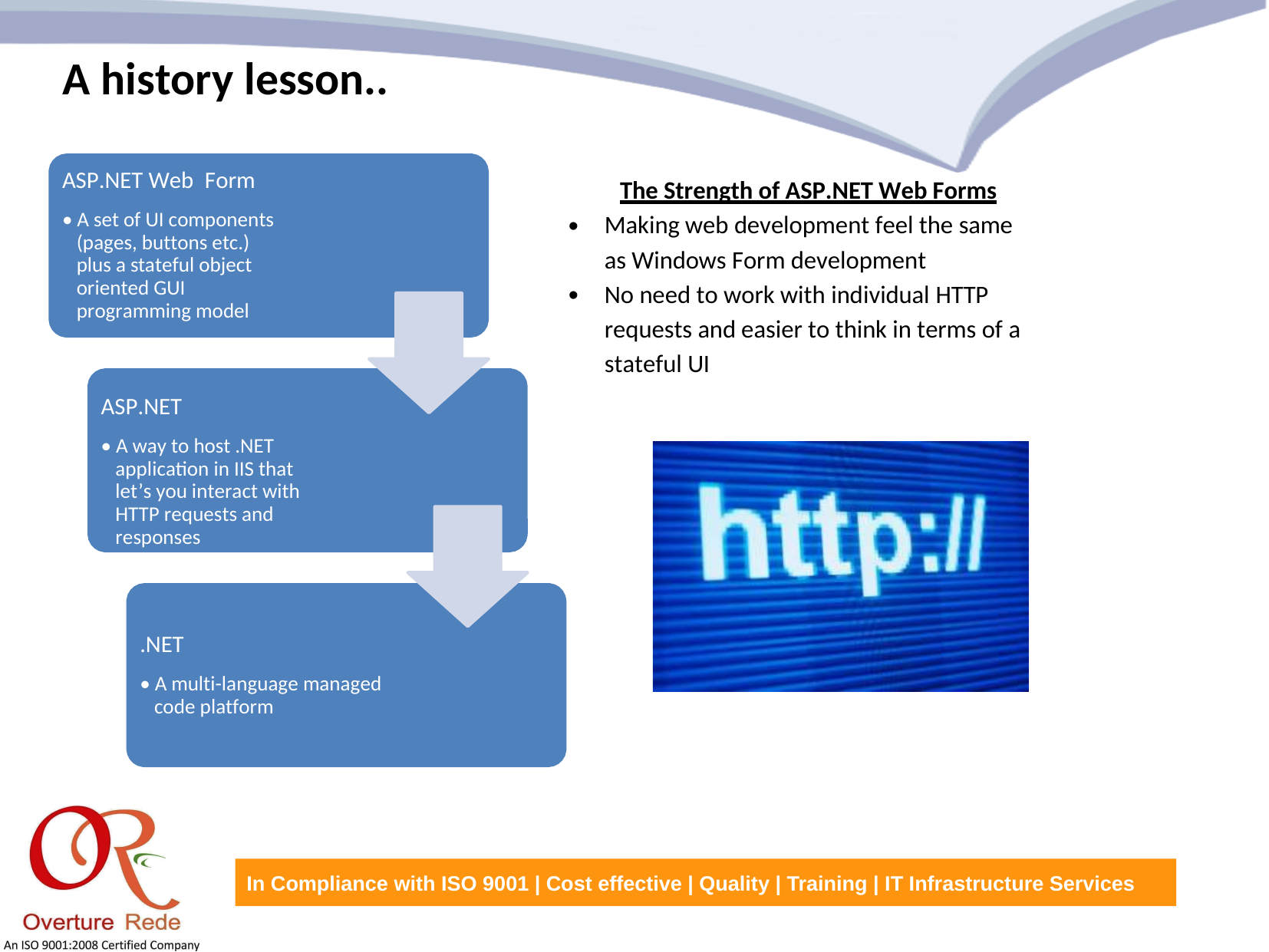

A history lesson..

ASP.NET Web Form
• A set of UI components (pages, buttons etc.) plus a stateful object oriented GUI programming model
The Strength of ASP.NET Web Forms

•
Making web development feel the same
as Windows Form development
No need to work with individual HTTP
requests and easier to think in terms of a
stateful UI
•

ASP.NET
• A way to host .NET application in IIS that let’s you interact with HTTP requests and responses

.NET
• A multi-language managed code platform